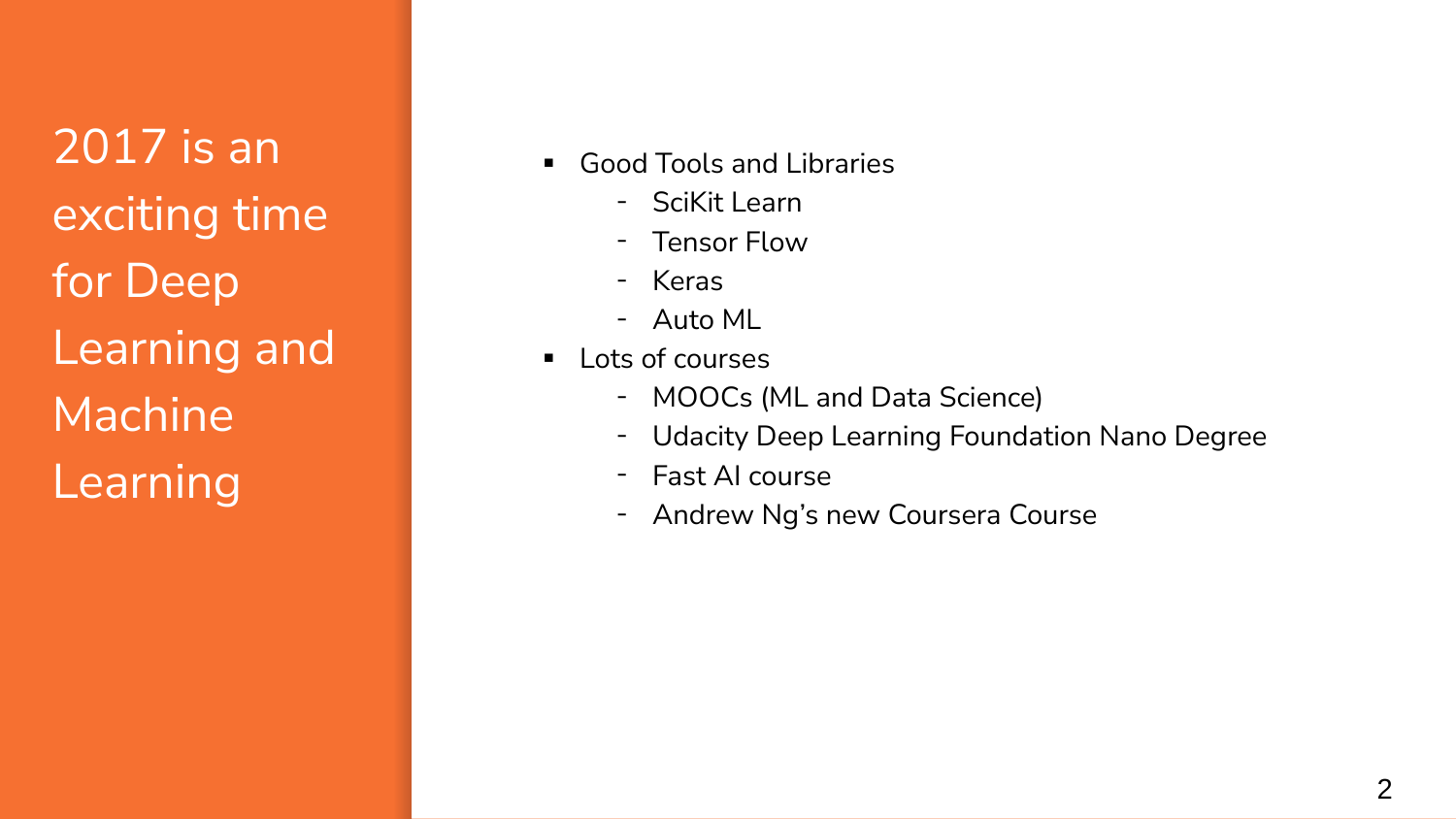

# 2017 is an exciting time for Deep Learning and Machine Learning

Good Tools and Libraries
SciKit Learn
Tensor Flow
Keras
Auto ML
Lots of courses
MOOCs (ML and Data Science)
Udacity Deep Learning Foundation Nano Degree
Fast AI course
Andrew Ng’s new Coursera Course

2